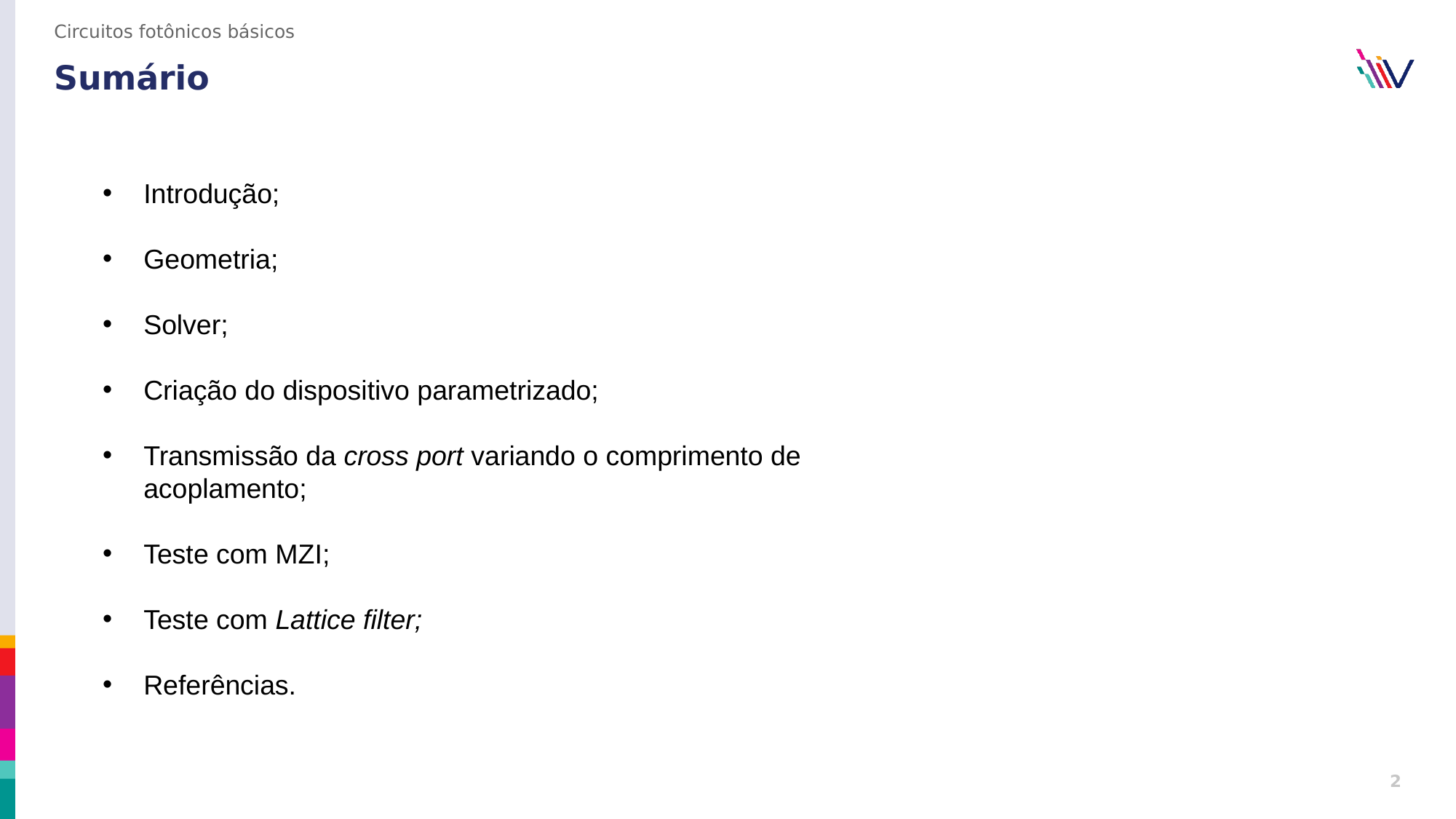

Circuitos fotônicos básicos
# Sumário
Introdução;

Geometria;

Solver;

Criação do dispositivo parametrizado;

Transmissão da cross port variando o comprimento de acoplamento;

Teste com MZI;

Teste com Lattice filter;

Referências.